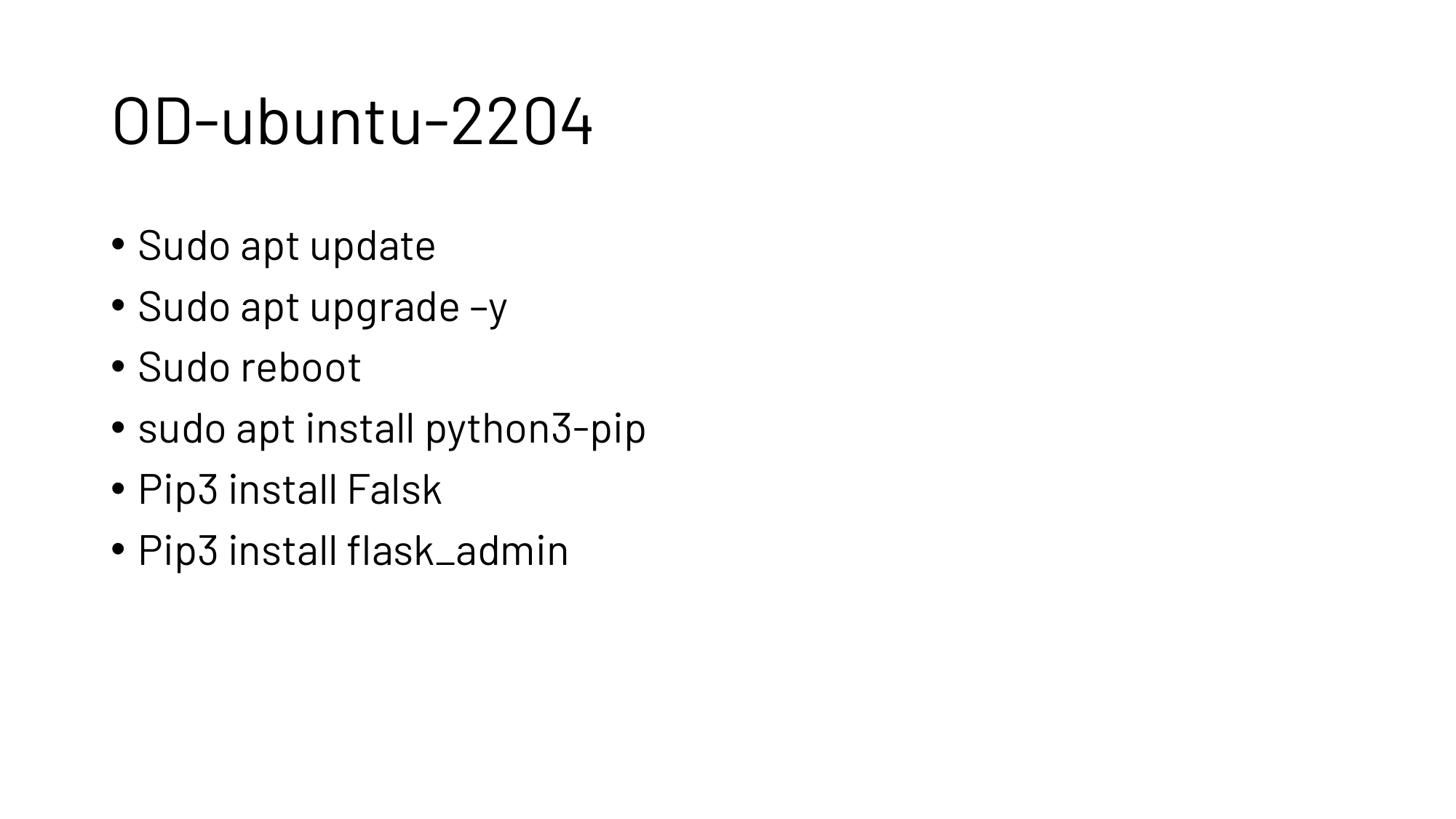

# OD-ubuntu-2204
Sudo apt update
Sudo apt upgrade –y
Sudo reboot
sudo apt install python3-pip
Pip3 install Falsk
Pip3 install flask_admin